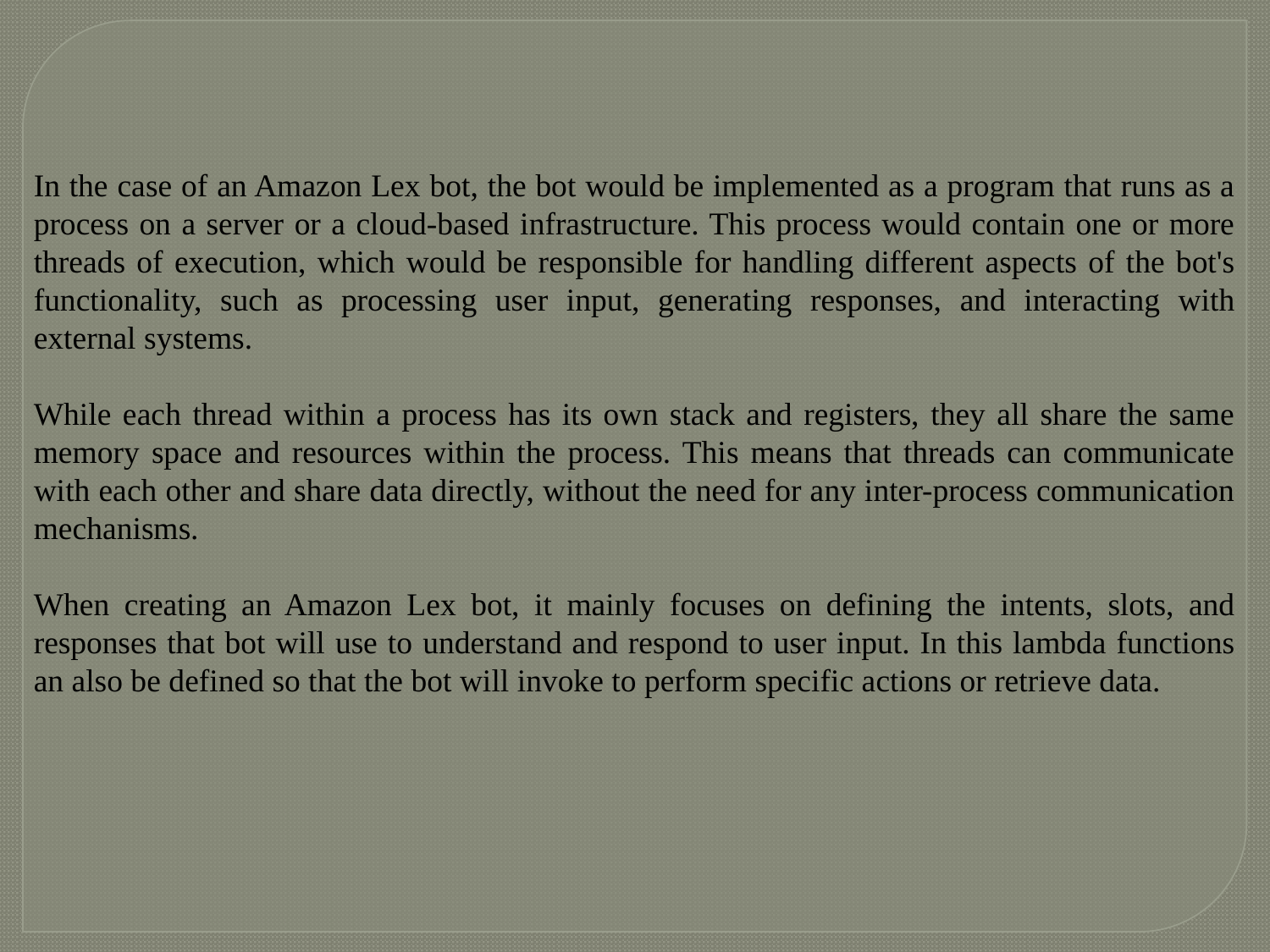

In the case of an Amazon Lex bot, the bot would be implemented as a program that runs as a process on a server or a cloud-based infrastructure. This process would contain one or more threads of execution, which would be responsible for handling different aspects of the bot's functionality, such as processing user input, generating responses, and interacting with external systems.

While each thread within a process has its own stack and registers, they all share the same memory space and resources within the process. This means that threads can communicate with each other and share data directly, without the need for any inter-process communication mechanisms.

When creating an Amazon Lex bot, it mainly focuses on defining the intents, slots, and responses that bot will use to understand and respond to user input. In this lambda functions an also be defined so that the bot will invoke to perform specific actions or retrieve data.